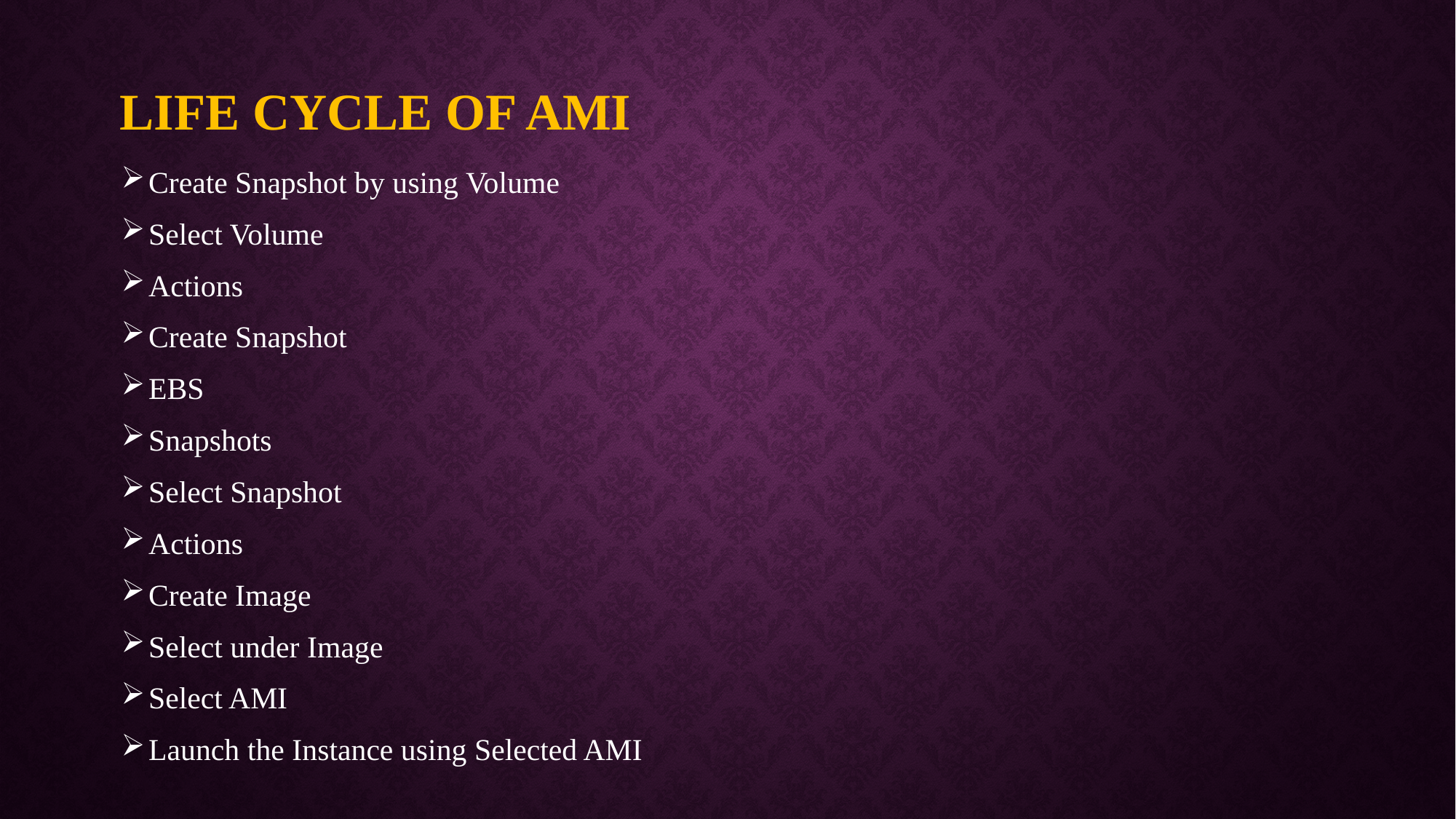

# Life cycle of ami
Create Snapshot by using Volume
Select Volume
Actions
Create Snapshot
EBS
Snapshots
Select Snapshot
Actions
Create Image
Select under Image
Select AMI
Launch the Instance using Selected AMI